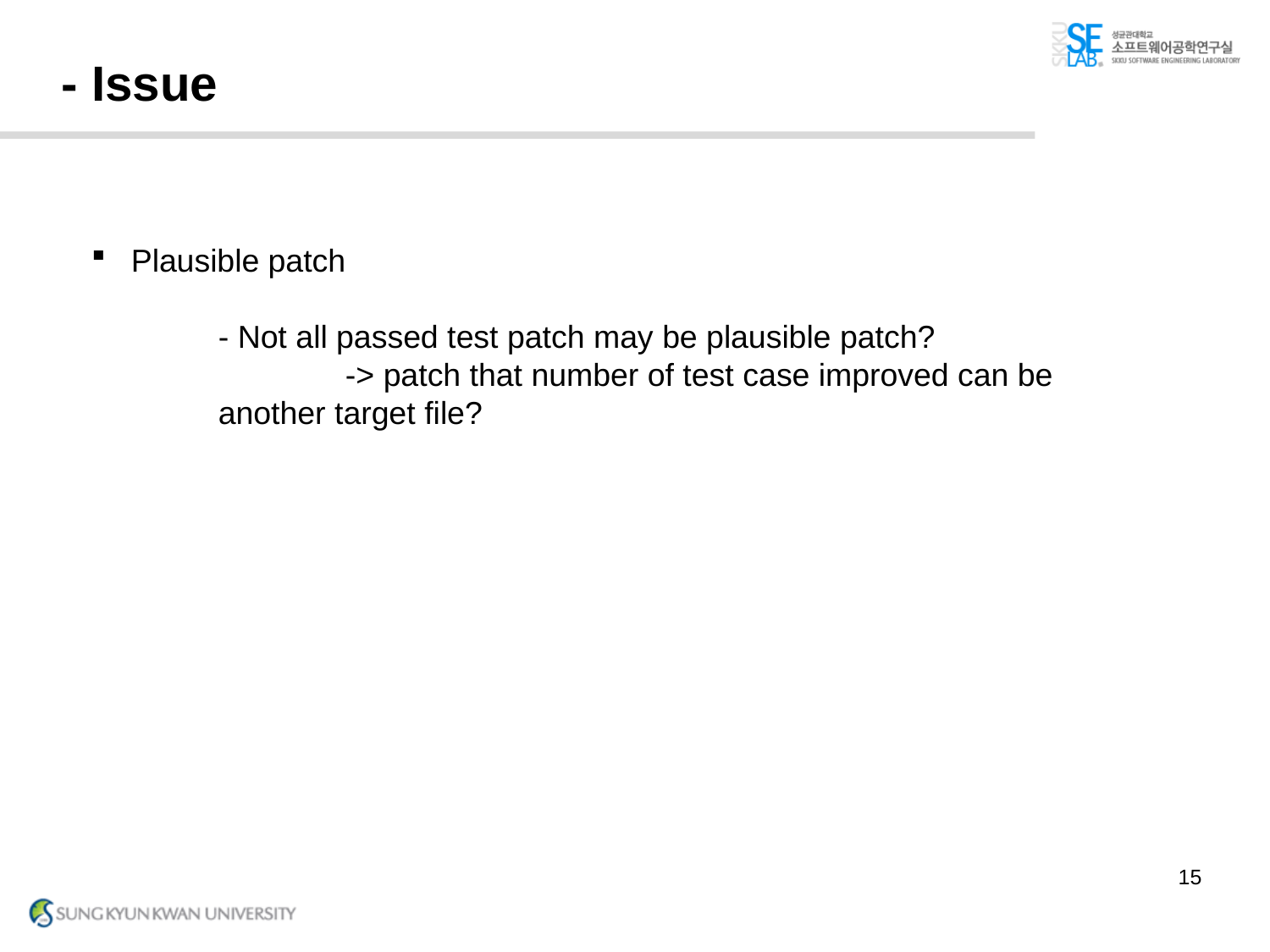

# - Issue

Plausible patch

	- Not all passed test patch may be plausible patch?
		-> patch that number of test case improved can be 		another target file?
15